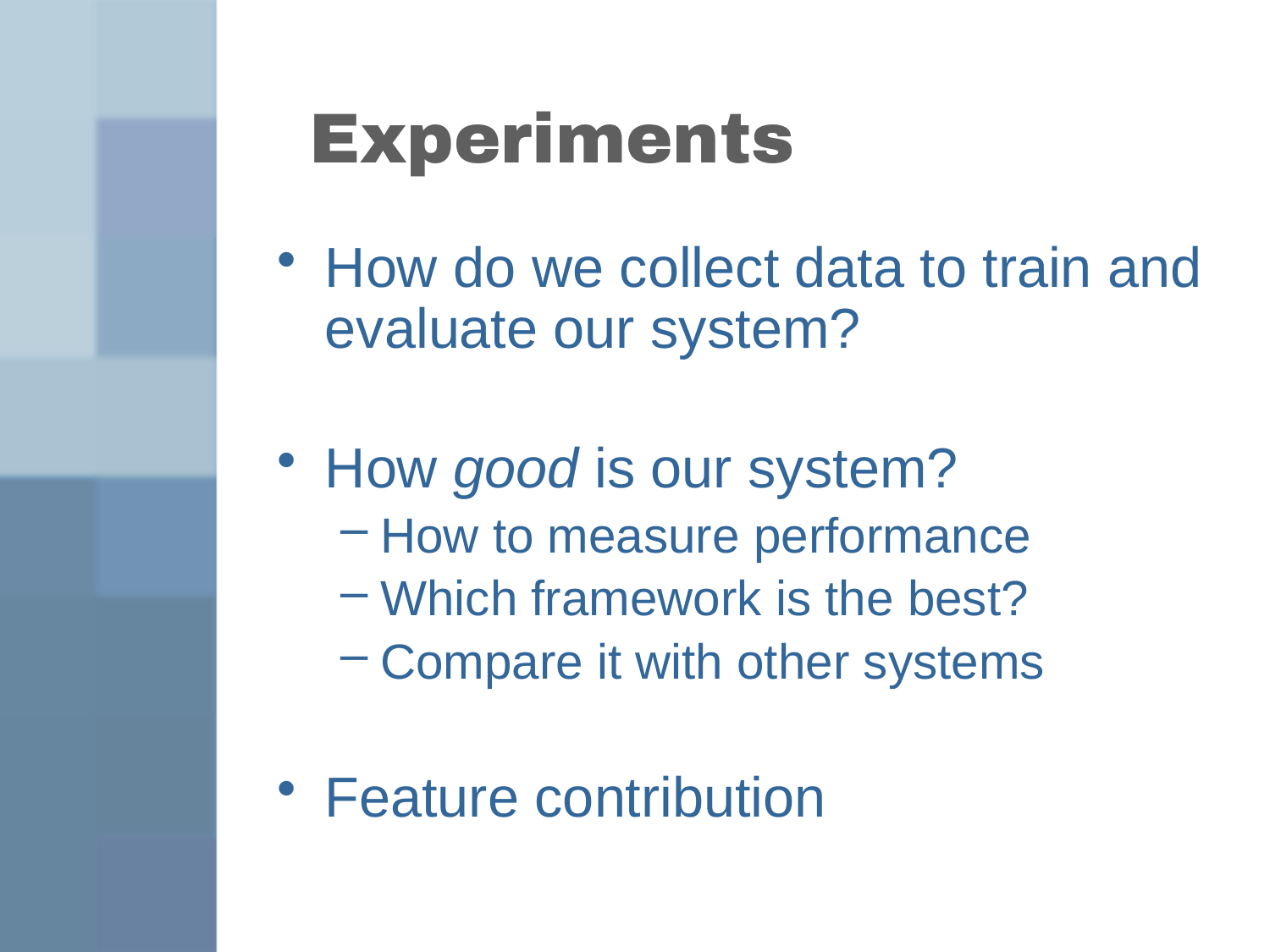

# Experiments
How do we collect data to train and evaluate our system?

How good is our system?
How to measure performance
Which framework is the best?
Compare it with other systems

Feature contribution